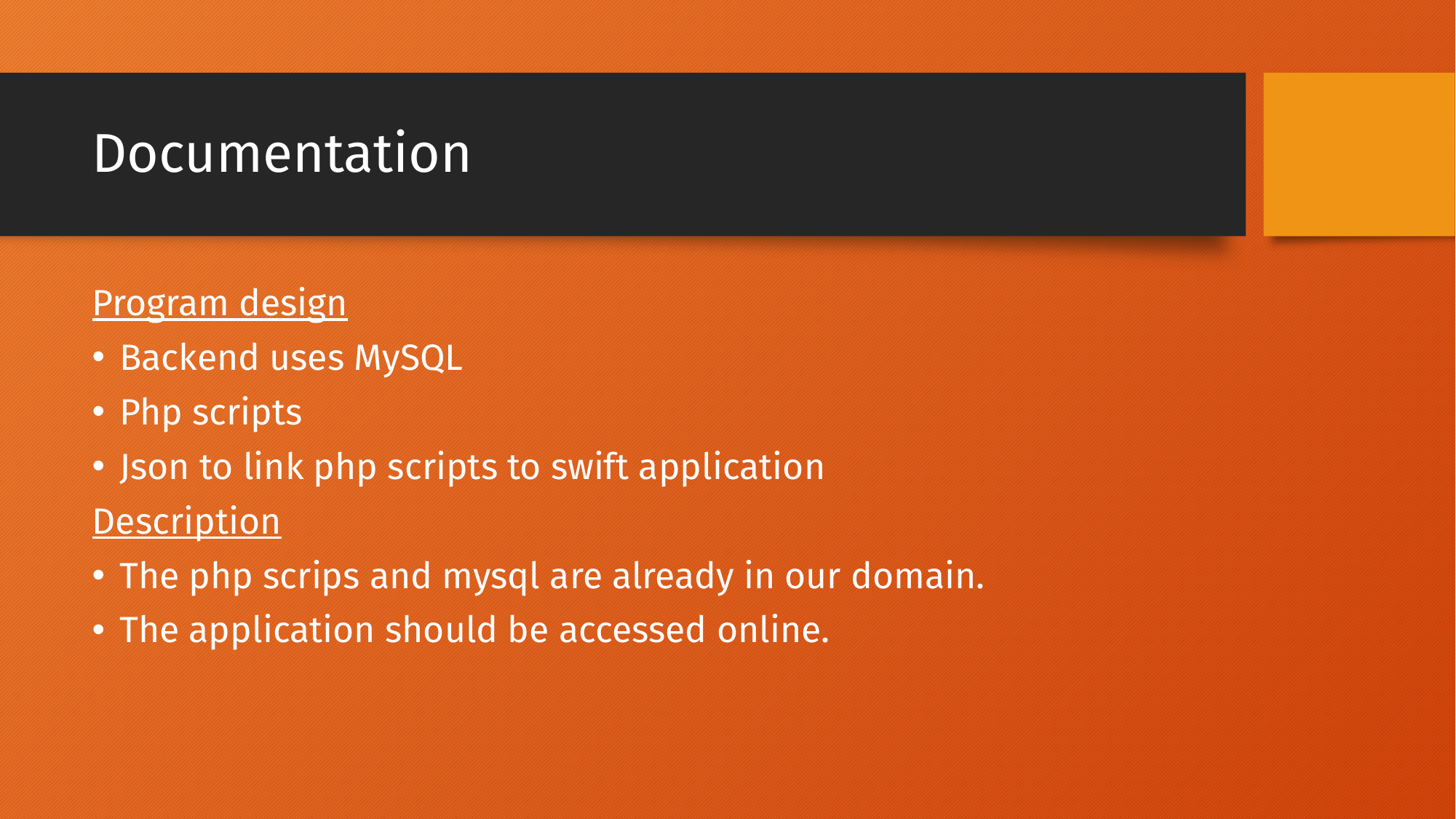

# Documentation
Program design
Backend uses MySQL
Php scripts
Json to link php scripts to swift application
Description
The php scrips and mysql are already in our domain.
The application should be accessed online.